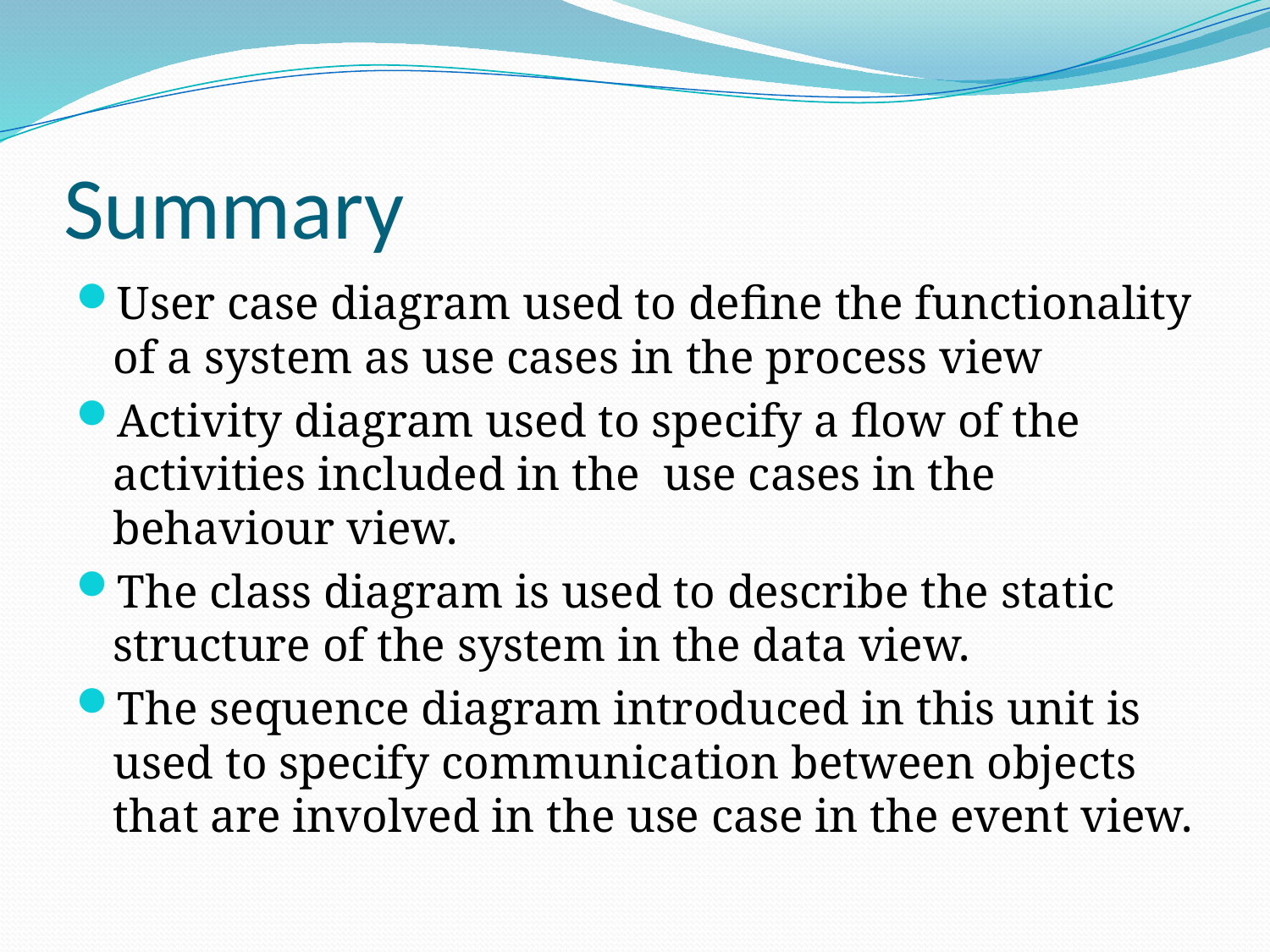

# Summary
User case diagram used to define the functionality of a system as use cases in the process view
Activity diagram used to specify a flow of the activities included in the  use cases in the behaviour view.
The class diagram is used to describe the static structure of the system in the data view.
The sequence diagram introduced in this unit is used to specify communication between objects that are involved in the use case in the event view.